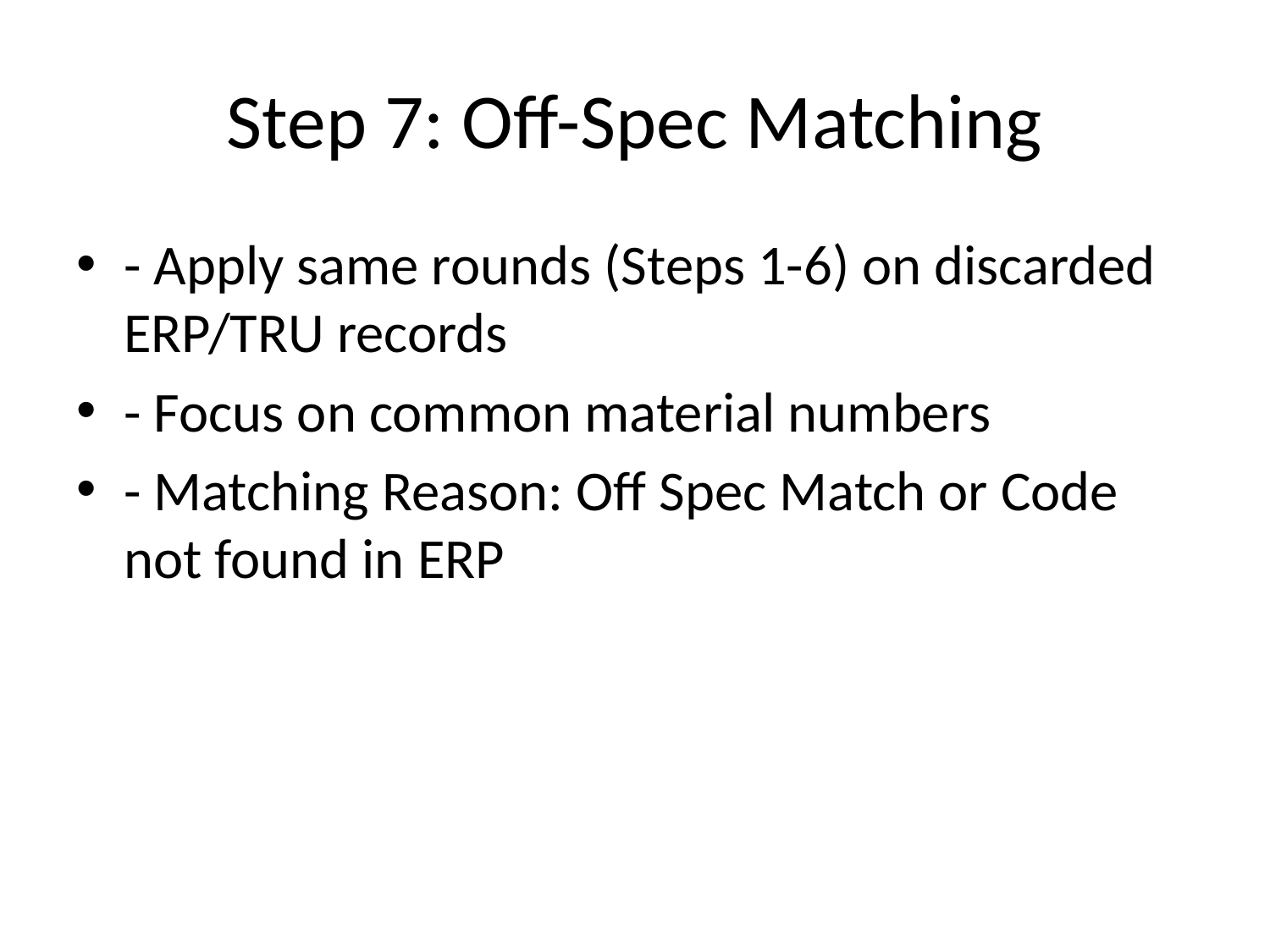

# Step 7: Off-Spec Matching
- Apply same rounds (Steps 1-6) on discarded ERP/TRU records
- Focus on common material numbers
- Matching Reason: Off Spec Match or Code not found in ERP